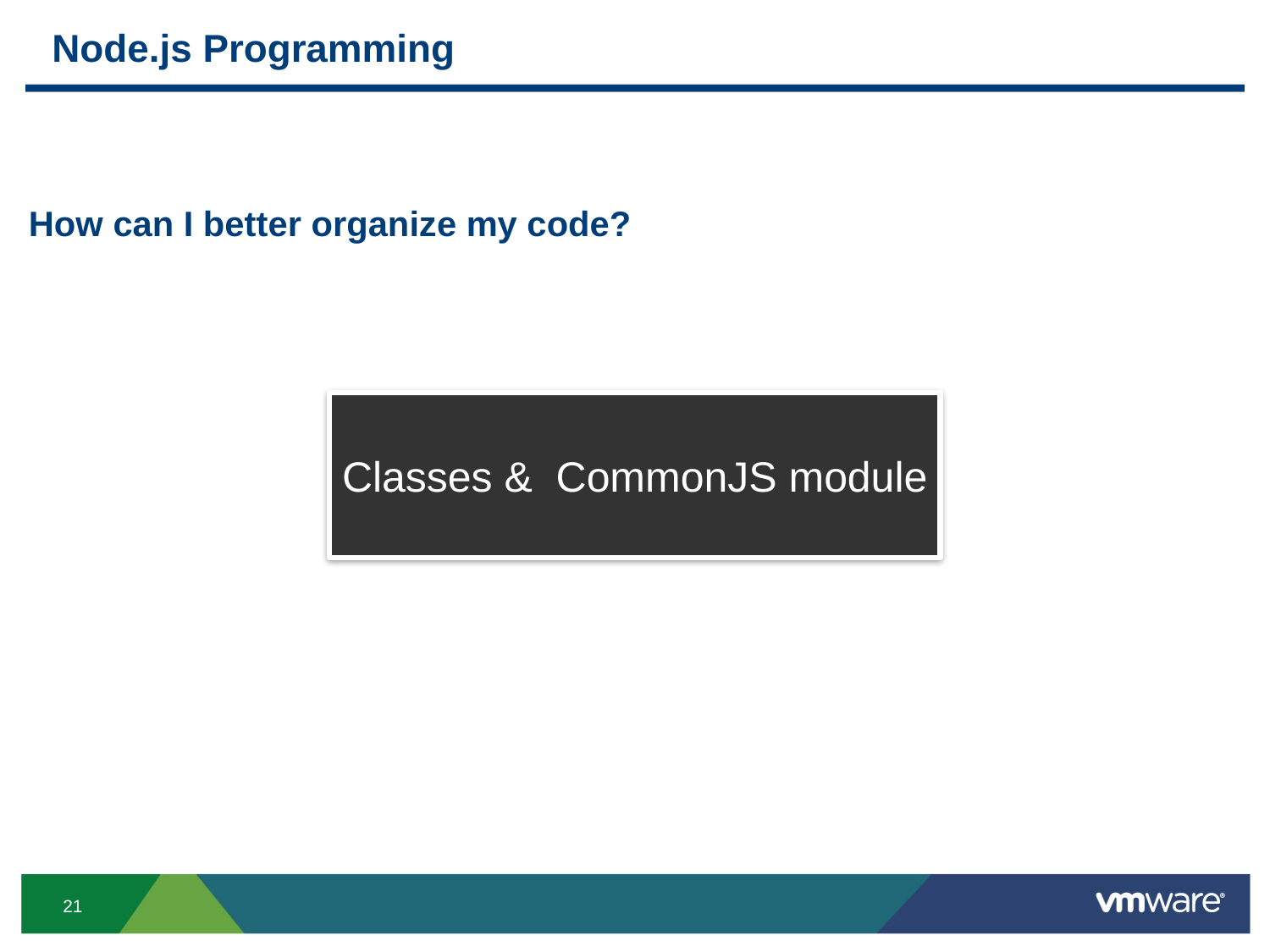

# Node.js Programming
How can I better organize my code?

Classes &  CommonJS module